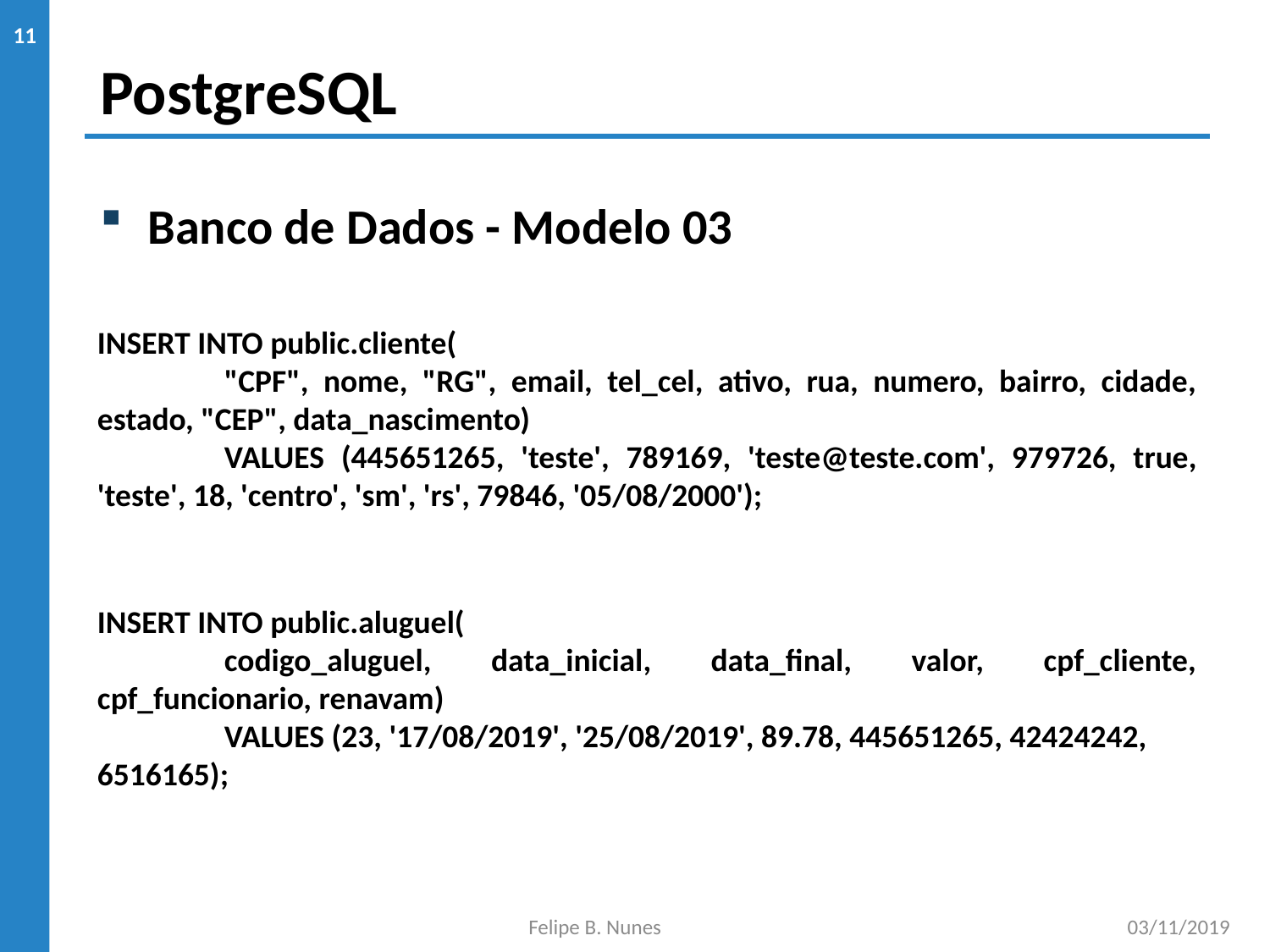

# PostgreSQL
11
Banco de Dados - Modelo 03

INSERT INTO public.cliente(
	"CPF", nome, "RG", email, tel_cel, ativo, rua, numero, bairro, cidade, estado, "CEP", data_nascimento)
	VALUES (445651265, 'teste', 789169, 'teste@teste.com', 979726, true, 'teste', 18, 'centro', 'sm', 'rs', 79846, '05/08/2000');
INSERT INTO public.aluguel(
	codigo_aluguel, data_inicial, data_final, valor, cpf_cliente, cpf_funcionario, renavam)
	VALUES (23, '17/08/2019', '25/08/2019', 89.78, 445651265, 42424242, 6516165);
Felipe B. Nunes
03/11/2019